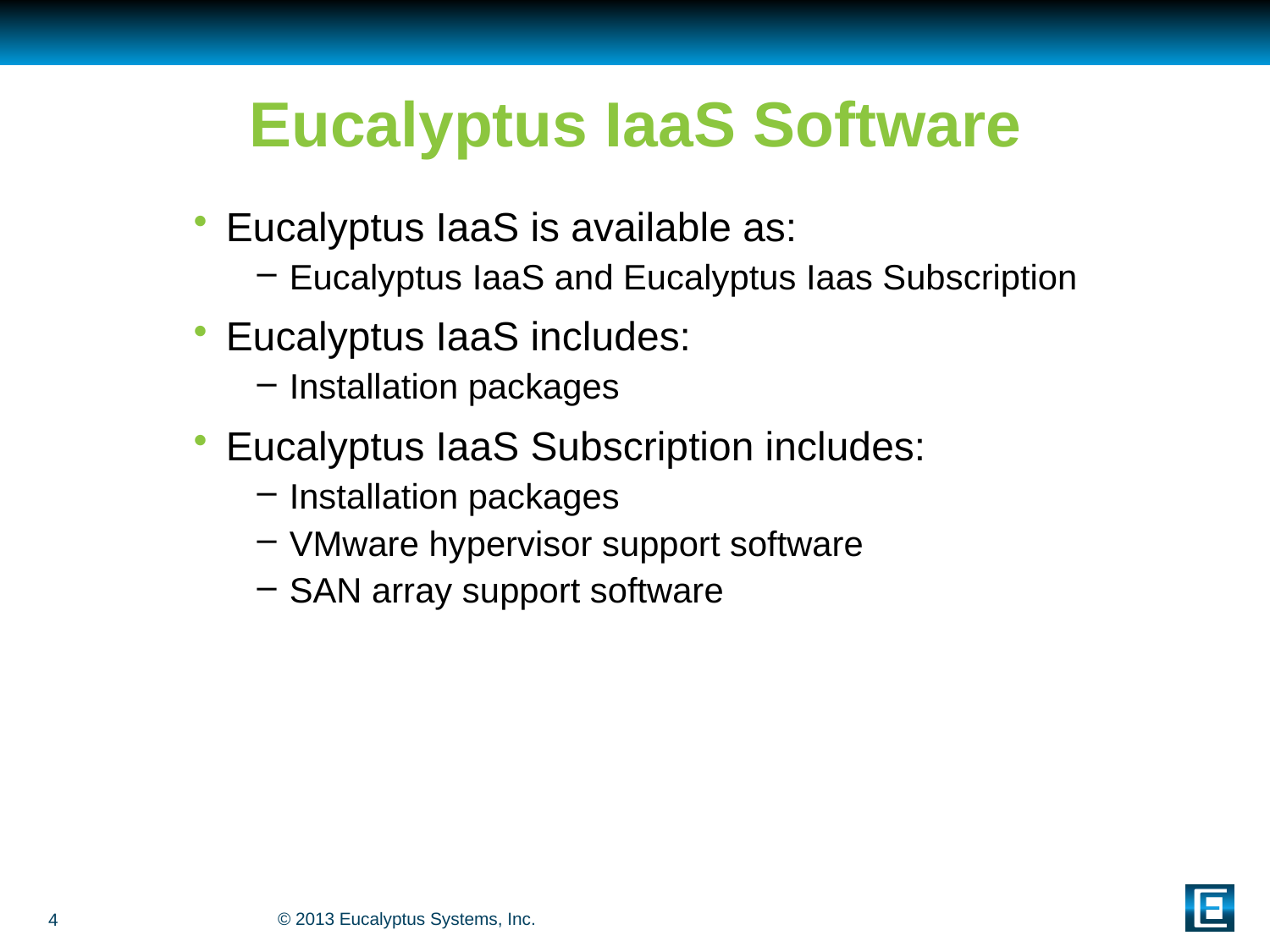

# Eucalyptus IaaS Software
Eucalyptus IaaS is available as:
Eucalyptus IaaS and Eucalyptus Iaas Subscription
Eucalyptus IaaS includes:
Installation packages
Eucalyptus IaaS Subscription includes:
Installation packages
VMware hypervisor support software
SAN array support software
4